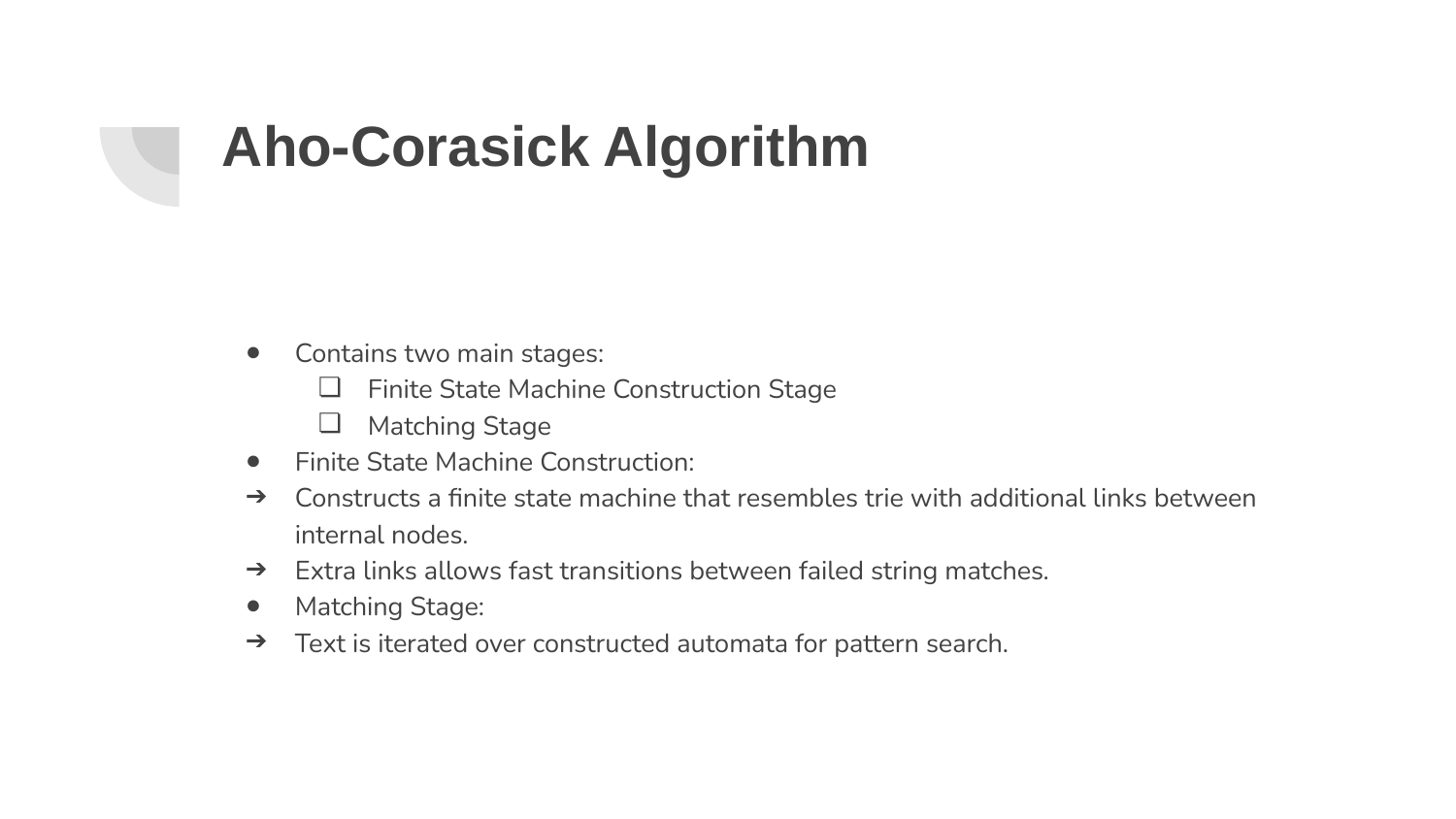

# Aho-Corasick Algorithm
Contains two main stages:
Finite State Machine Construction Stage
Matching Stage
Finite State Machine Construction:
Constructs a finite state machine that resembles trie with additional links between internal nodes.
Extra links allows fast transitions between failed string matches.
Matching Stage:
Text is iterated over constructed automata for pattern search.